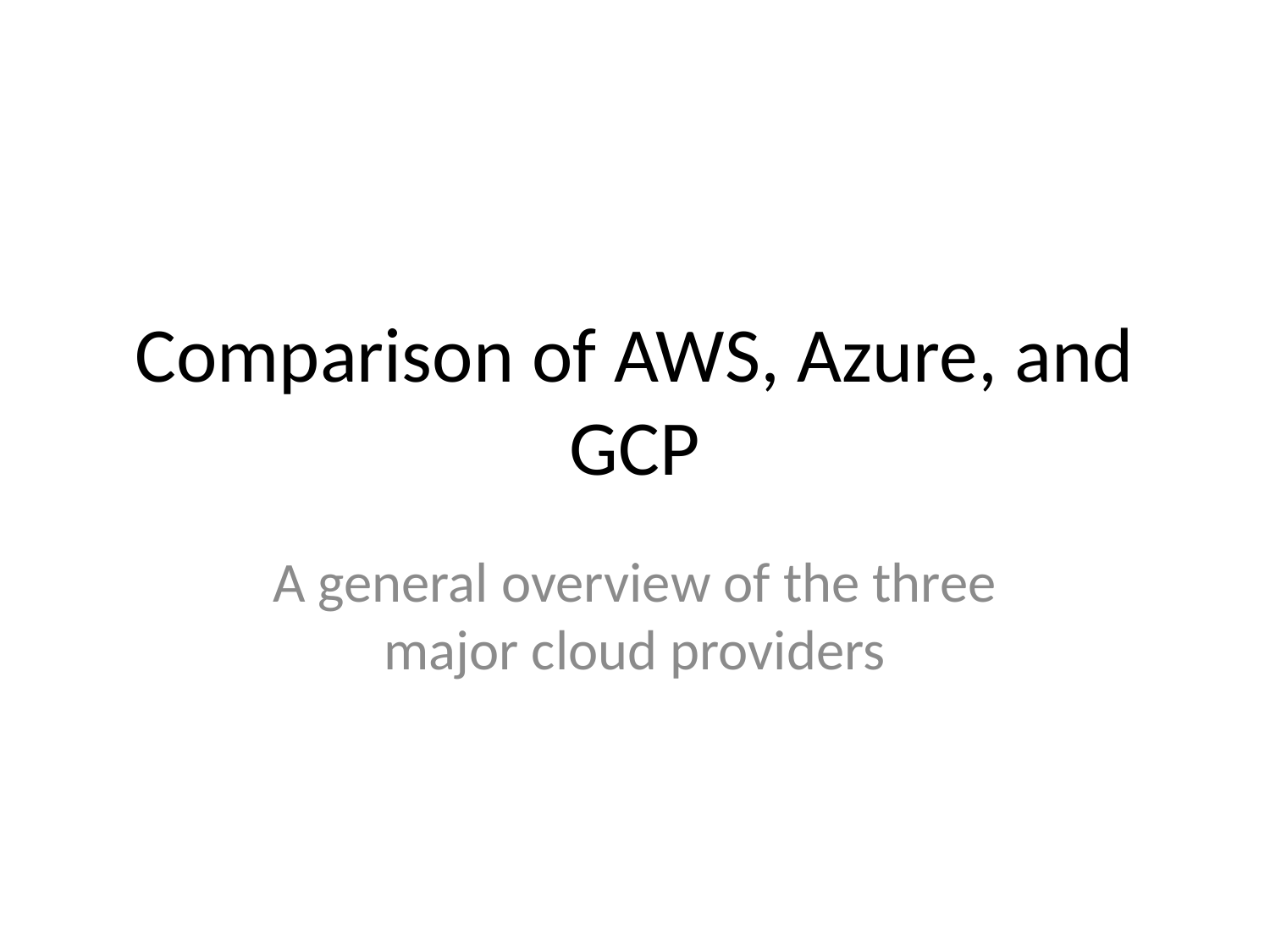

# Comparison of AWS, Azure, and GCP
A general overview of the three major cloud providers